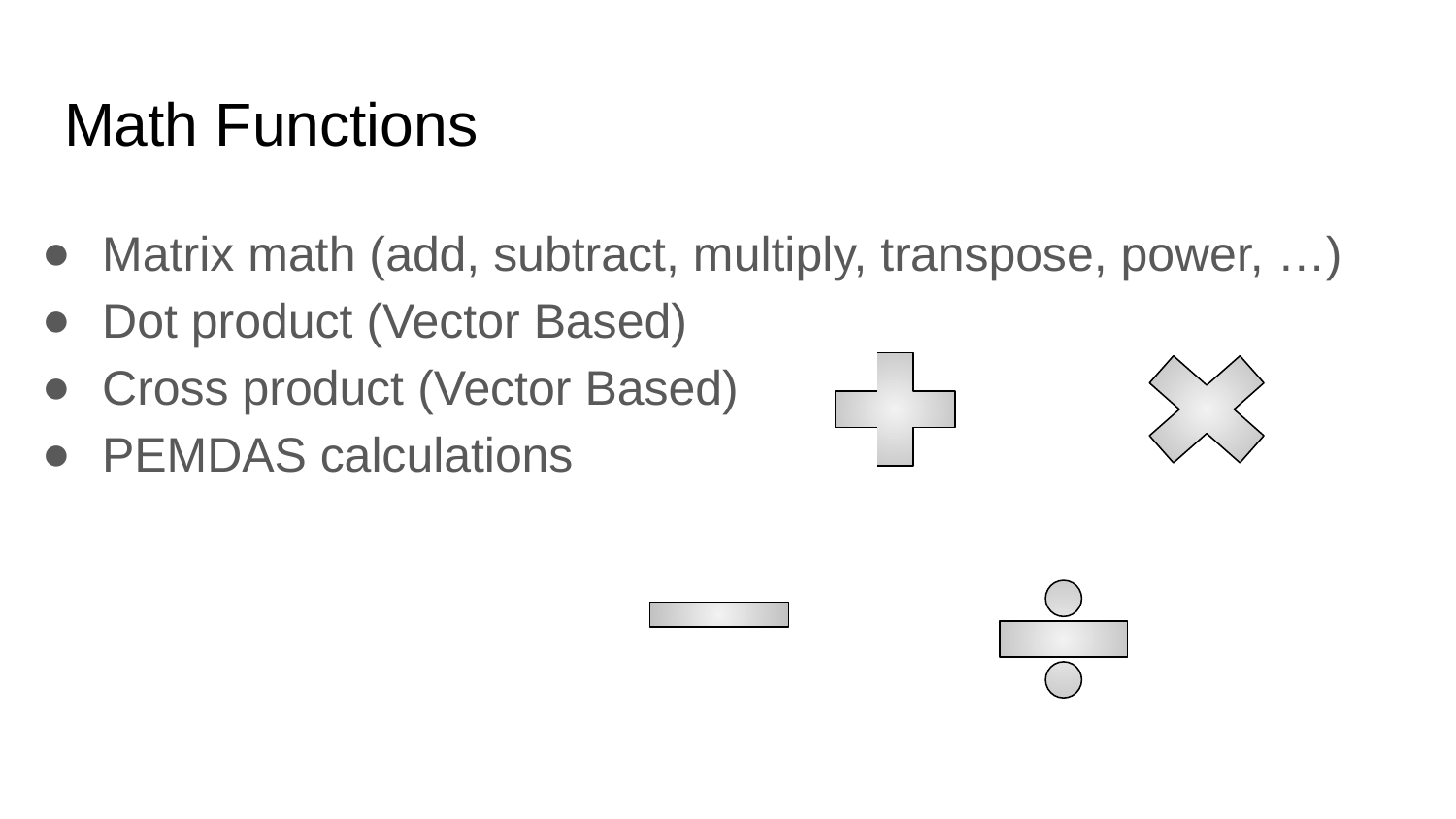

# Math Functions
Matrix math (add, subtract, multiply, transpose, power, …)
Dot product (Vector Based)
Cross product (Vector Based)
PEMDAS calculations